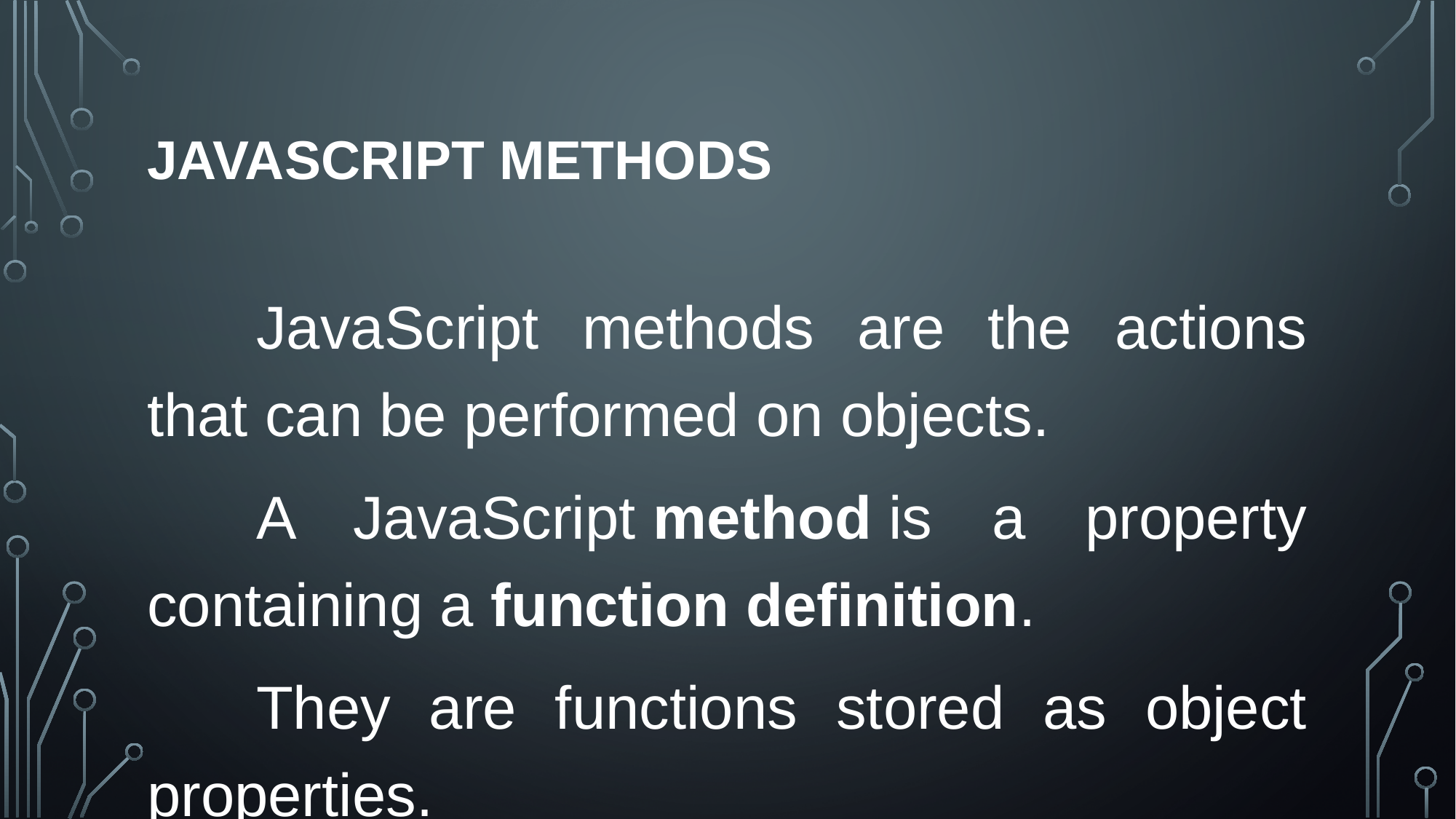

# JavaScript Methods
	JavaScript methods are the actions that can be performed on objects.
	A JavaScript method is a property containing a function definition.
	They are functions stored as object properties.